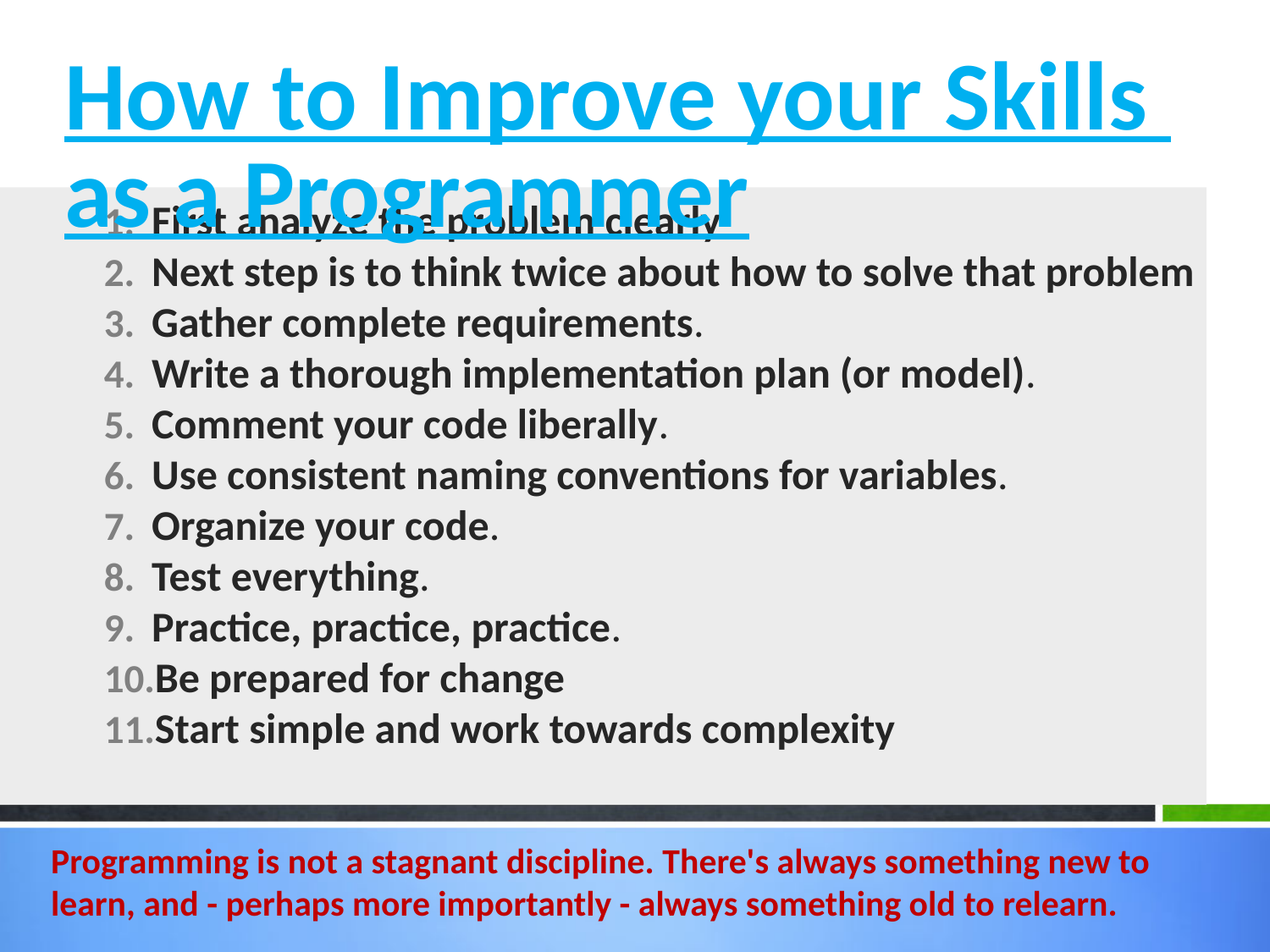

How to Improve your Skills as a Programmer

First analyze the problem clearly
Next step is to think twice about how to solve that problem
Gather complete requirements.
Write a thorough implementation plan (or model).
Comment your code liberally.
Use consistent naming conventions for variables.
Organize your code.
Test everything.
Practice, practice, practice.
Be prepared for change
Start simple and work towards complexity
Programming is not a stagnant discipline. There's always something new to learn, and - perhaps more importantly - always something old to relearn.